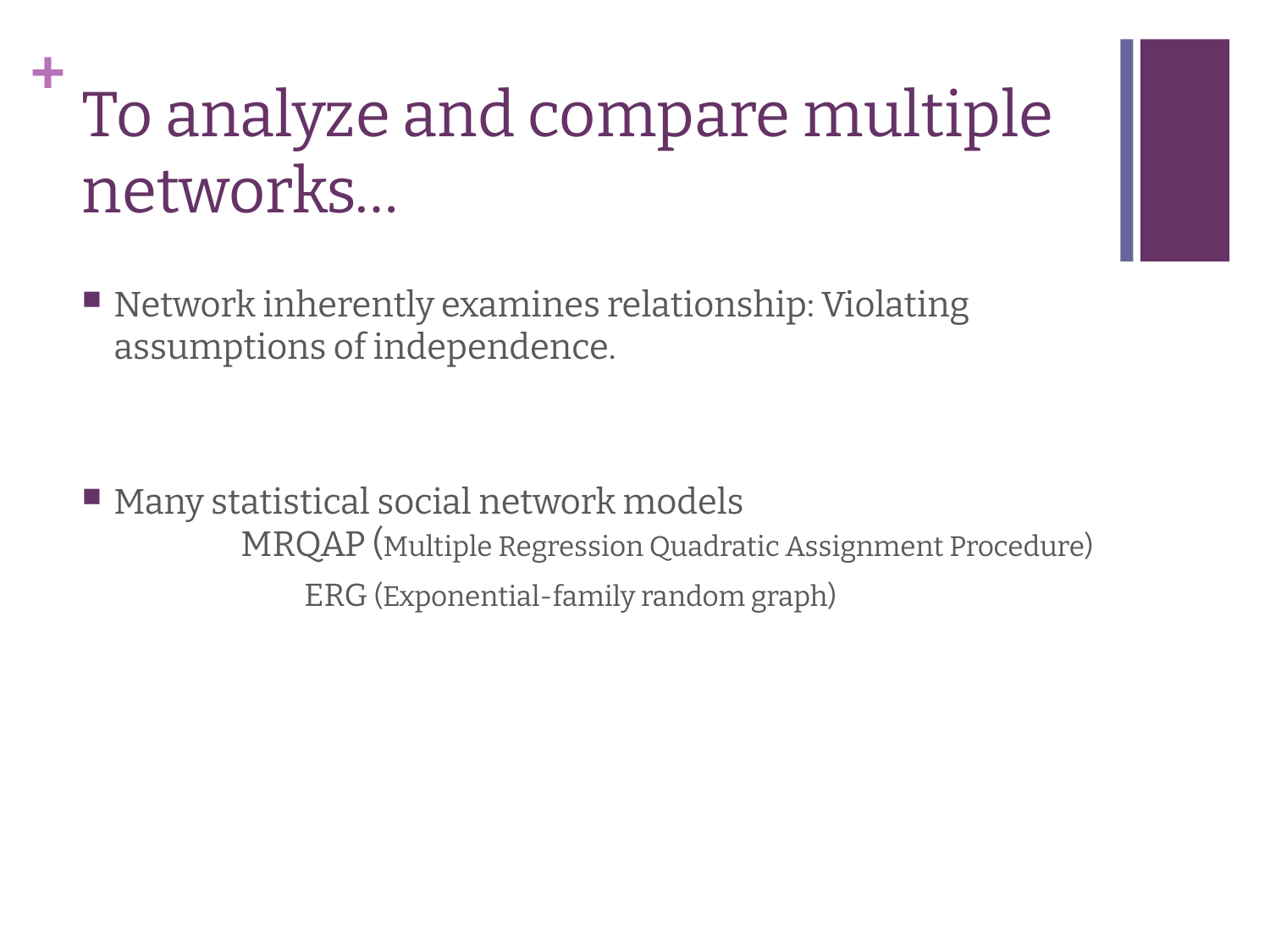

# To analyze and compare multiple networks…
Network inherently examines relationship: Violating assumptions of independence.

Many statistical social network models
	MRQAP (Multiple Regression Quadratic Assignment Procedure)
	ERG (Exponential-family random graph)